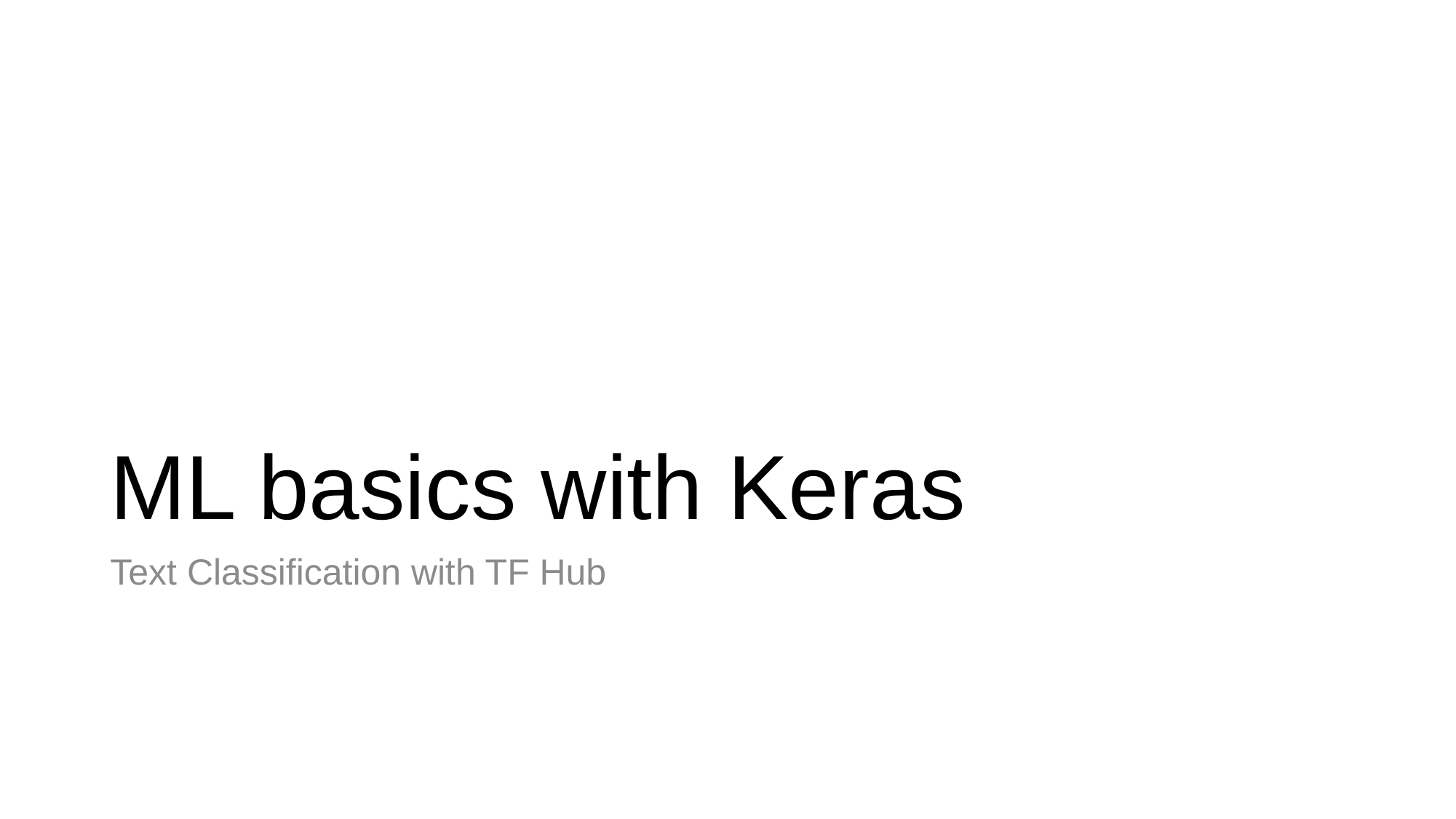

# ML basics with Keras
Text Classification with TF Hub